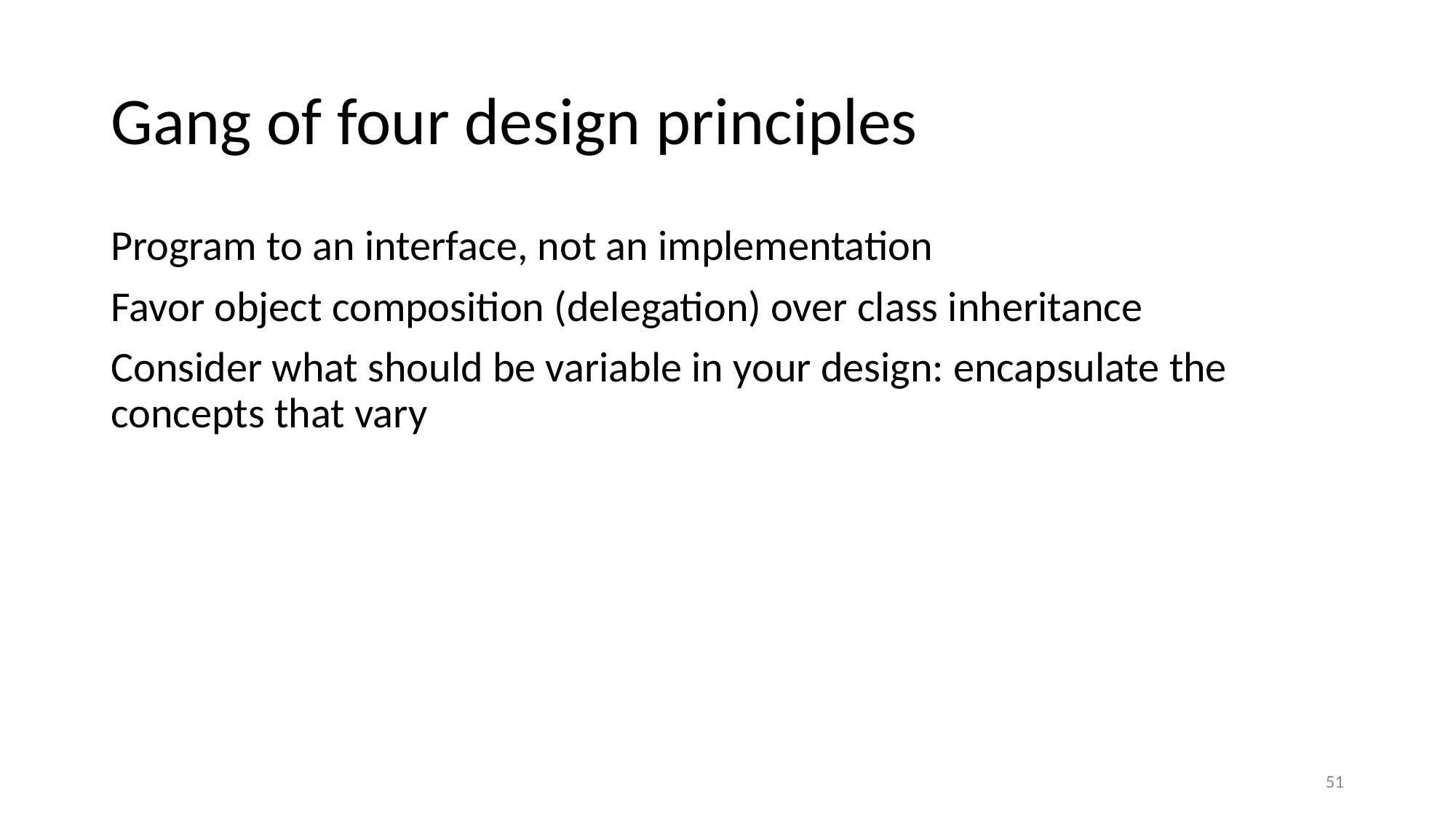

# Gang of four design principles
Program to an interface, not an implementation
Favor object composition (delegation) over class inheritance
Consider what should be variable in your design: encapsulate the concepts that vary

51